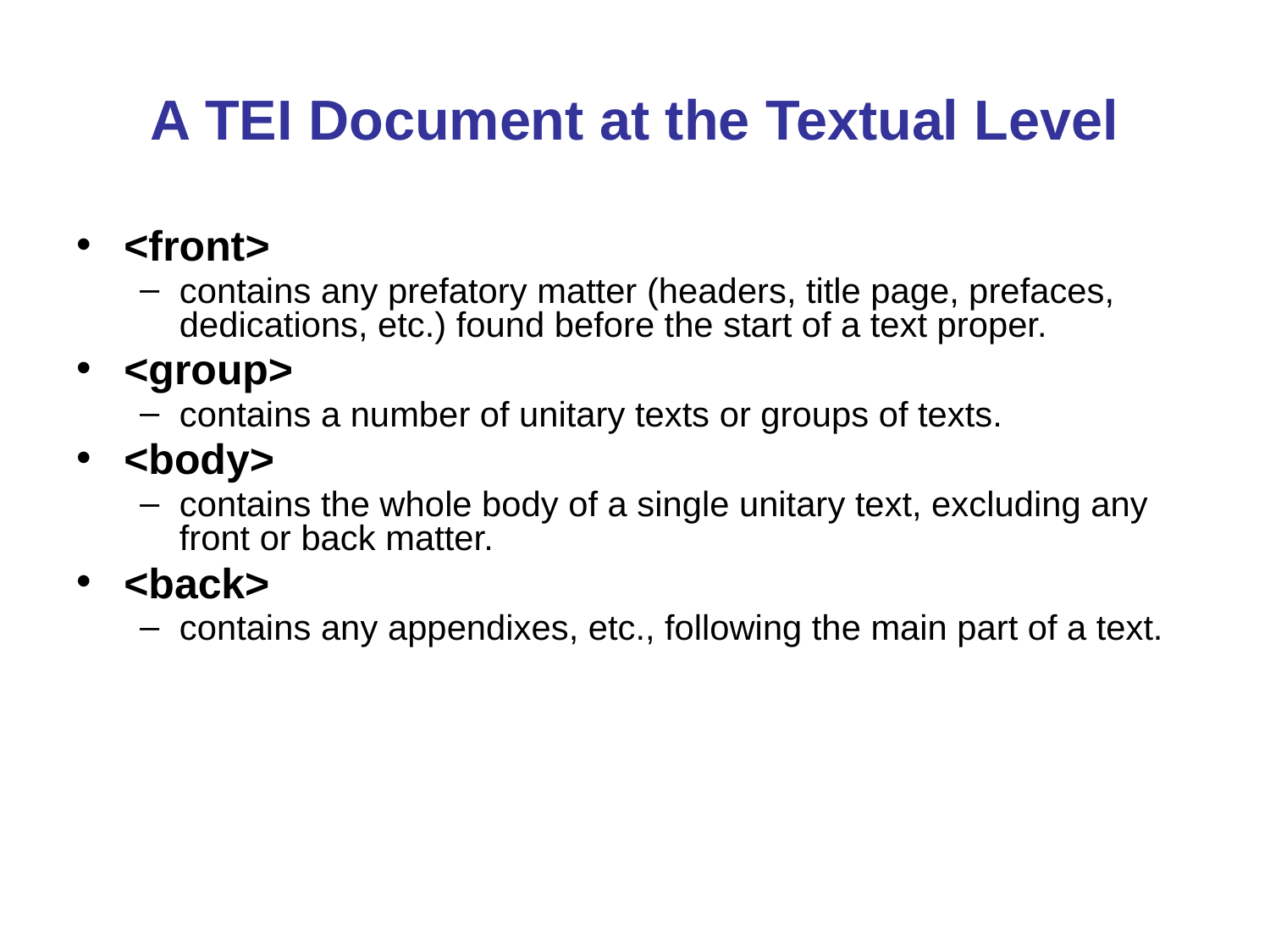

# A TEI Document at the Textual Level
<front>
contains any prefatory matter (headers, title page, prefaces, dedications, etc.) found before the start of a text proper.
<group>
contains a number of unitary texts or groups of texts.
<body>
contains the whole body of a single unitary text, excluding any front or back matter.
<back>
contains any appendixes, etc., following the main part of a text.